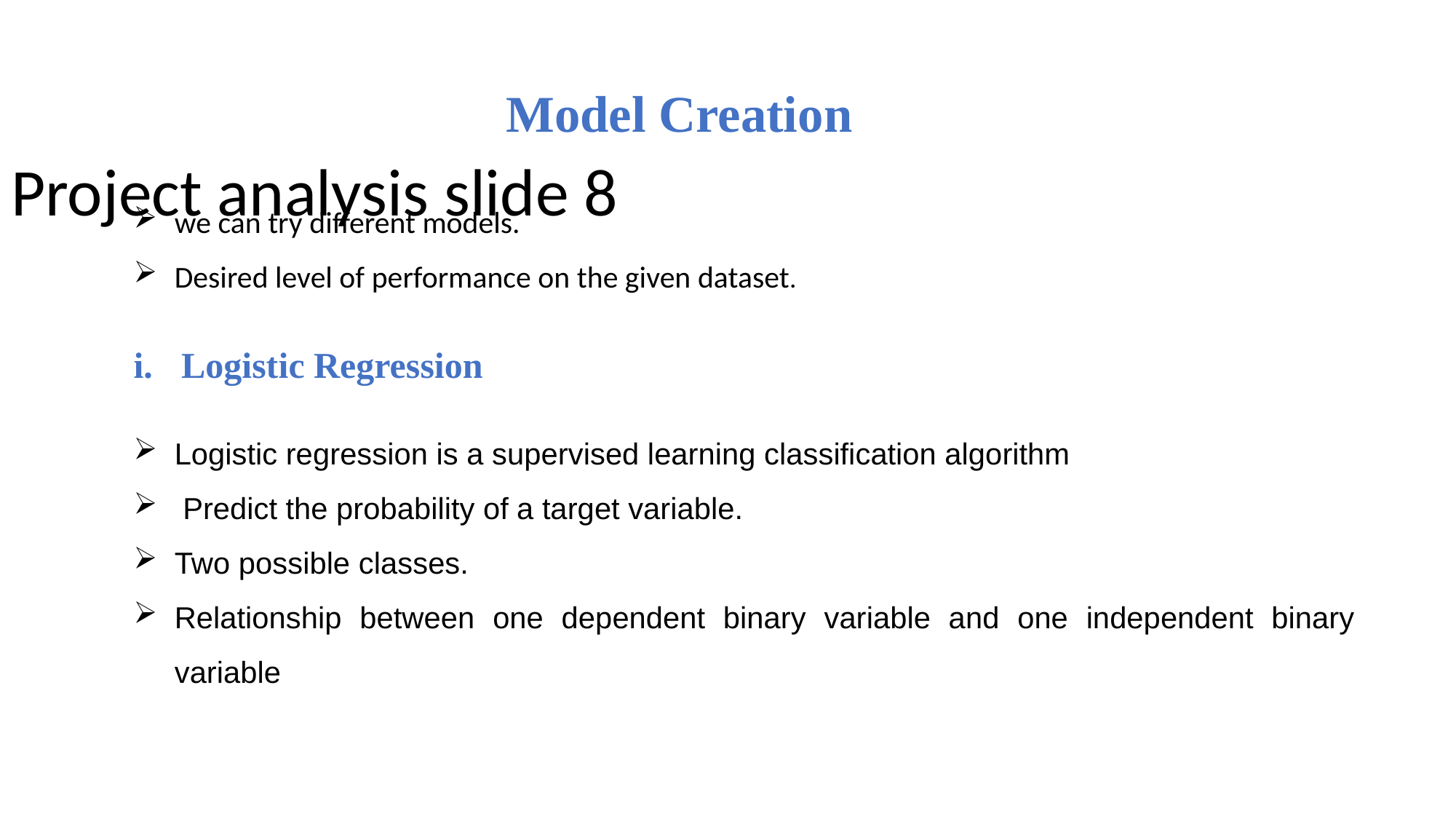

Model Creation
Project analysis slide 8
we can try different models.
Desired level of performance on the given dataset.
Logistic Regression
Logistic regression is a supervised learning classification algorithm
 Predict the probability of a target variable.
Two possible classes.
Relationship between one dependent binary variable and one independent binary variable